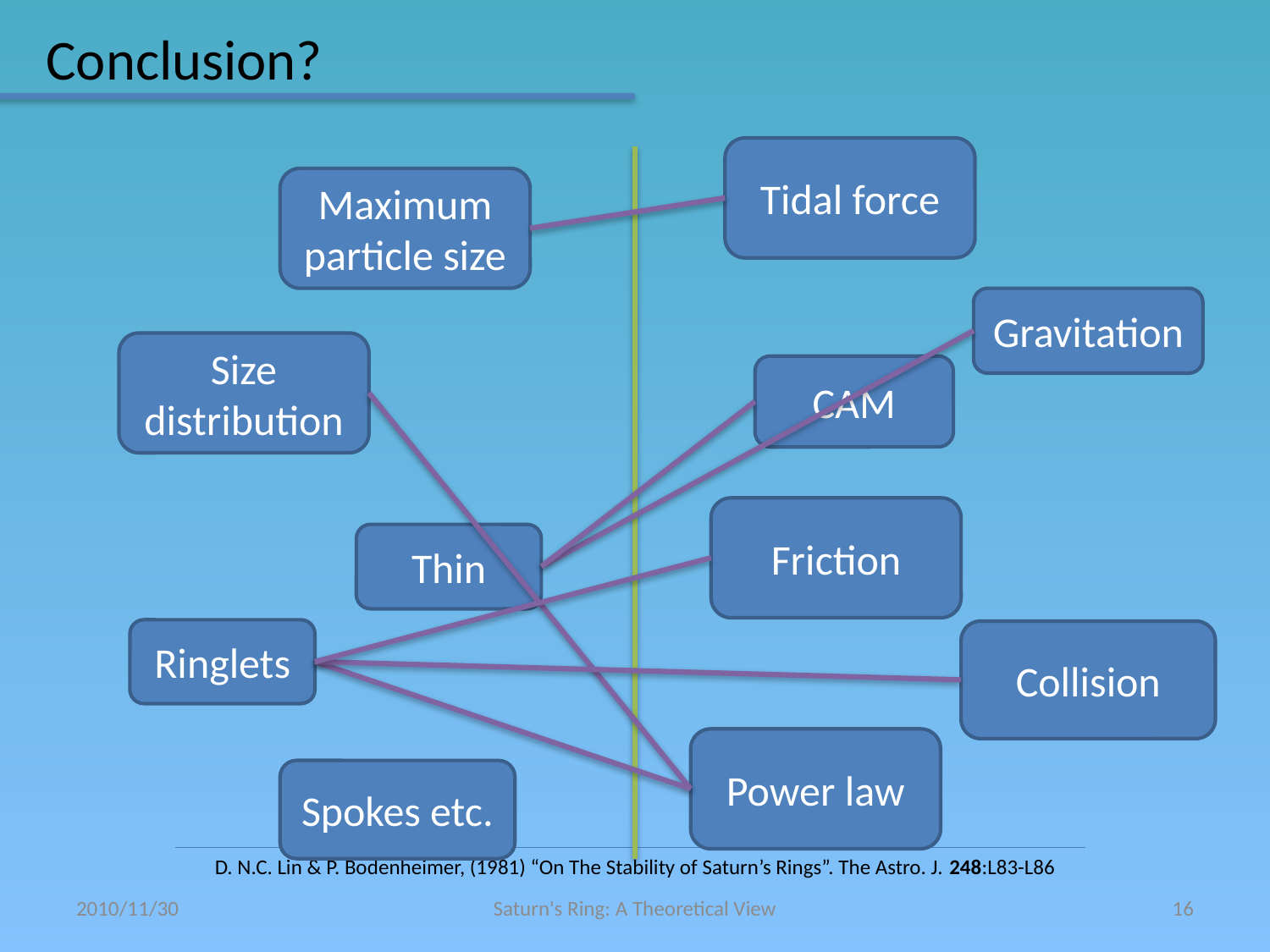

# Conclusion?
Tidal force
Maximum particle size
Gravitation
Size distribution
CAM
Friction
Thin
Ringlets
Collision
Power law
Spokes etc.
D. N.C. Lin & P. Bodenheimer, (1981) “On The Stability of Saturn’s Rings”. The Astro. J. 248:L83-L86
2010/11/30
Saturn's Ring: A Theoretical View
16